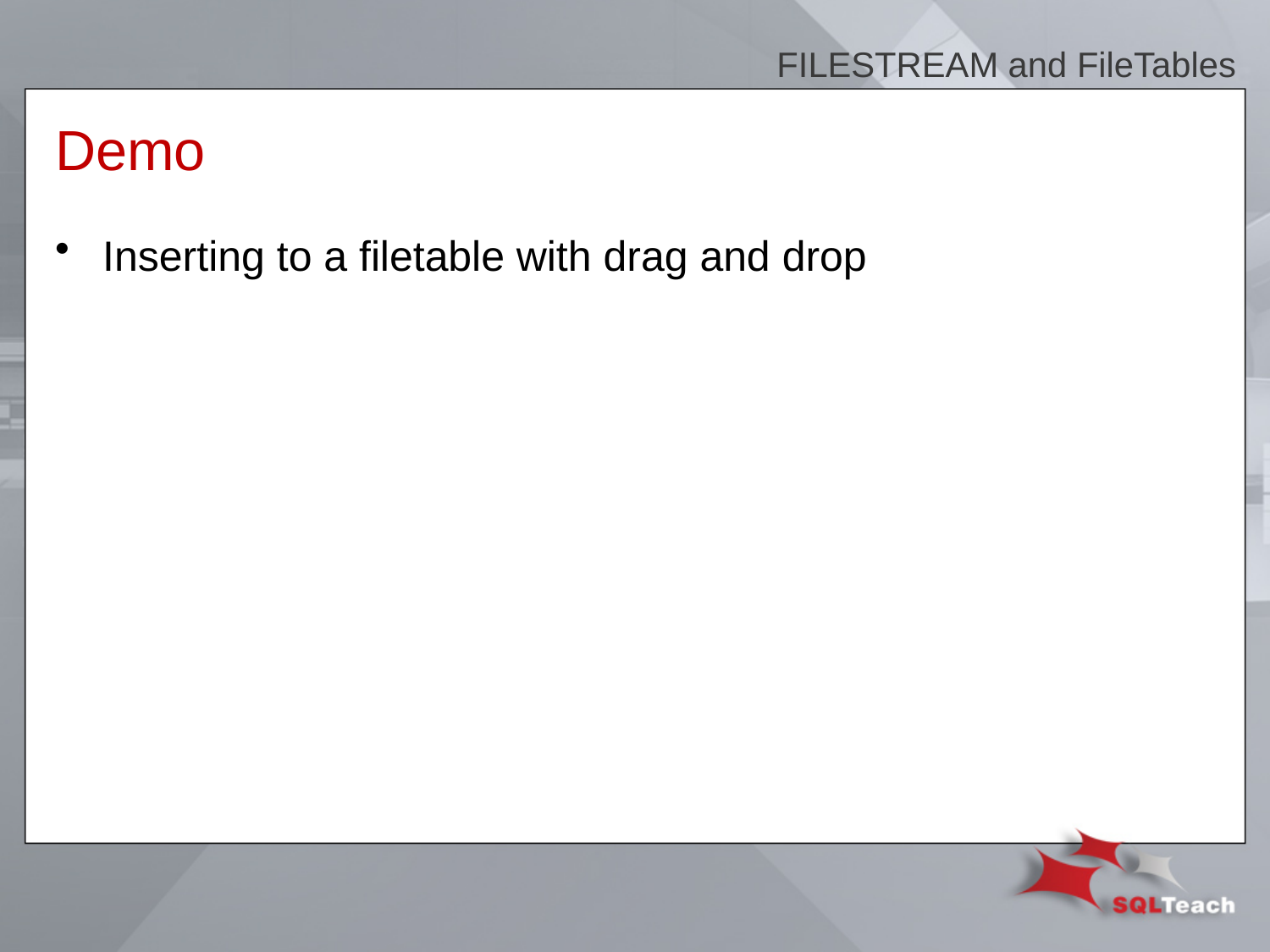

FILESTREAM and FileTables
# Demo
Inserting to a filetable with drag and drop